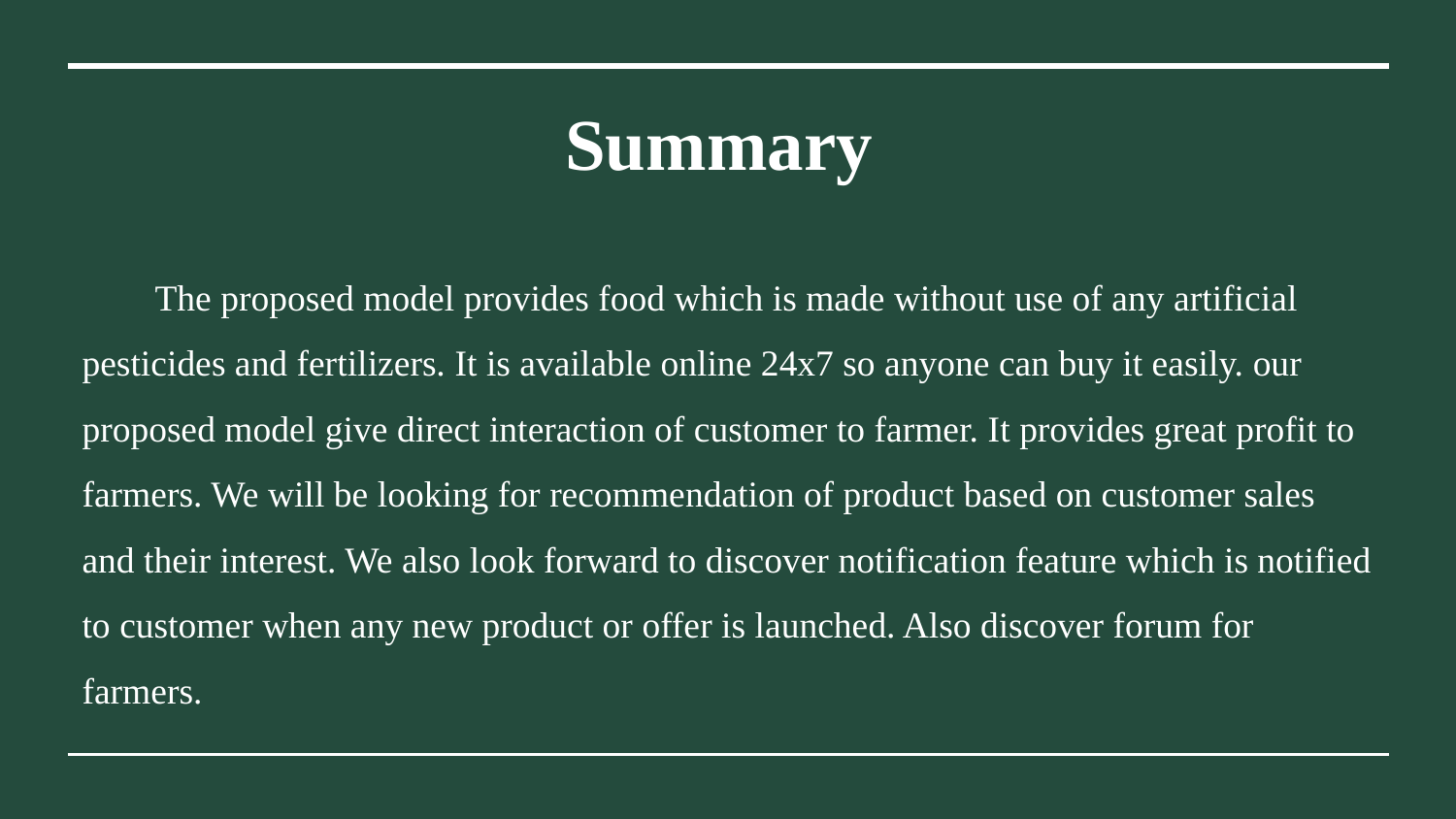

# Summary
The proposed model provides food which is made without use of any artificial pesticides and fertilizers. It is available online 24x7 so anyone can buy it easily. our proposed model give direct interaction of customer to farmer. It provides great profit to farmers. We will be looking for recommendation of product based on customer sales and their interest. We also look forward to discover notification feature which is notified to customer when any new product or offer is launched. Also discover forum for farmers.